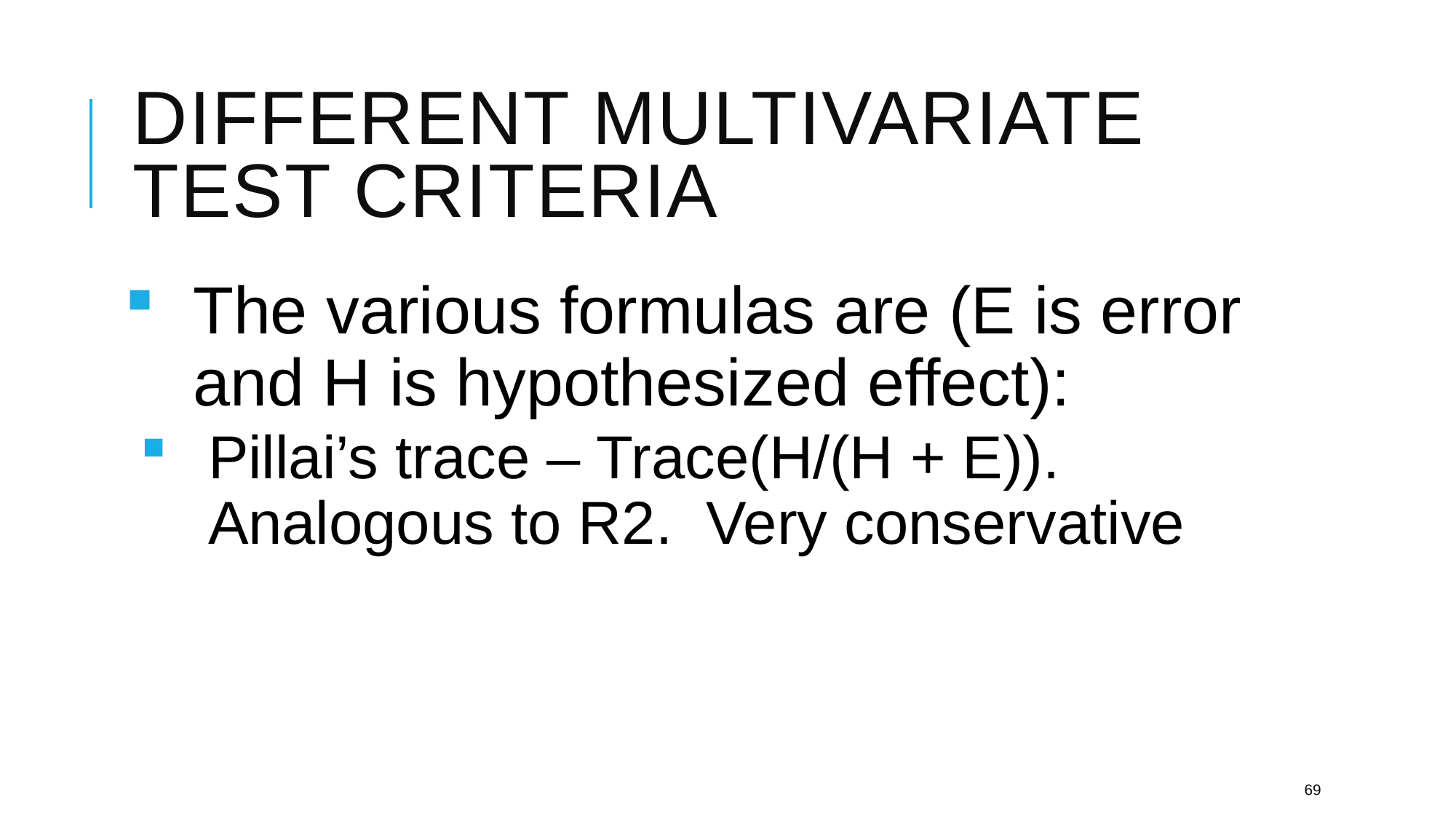

# Different Multivariate test criteria
The various formulas are (E is error and H is hypothesized effect):
Pillai’s trace – Trace(H/(H + E)).  Analogous to R2.  Very conservative
69